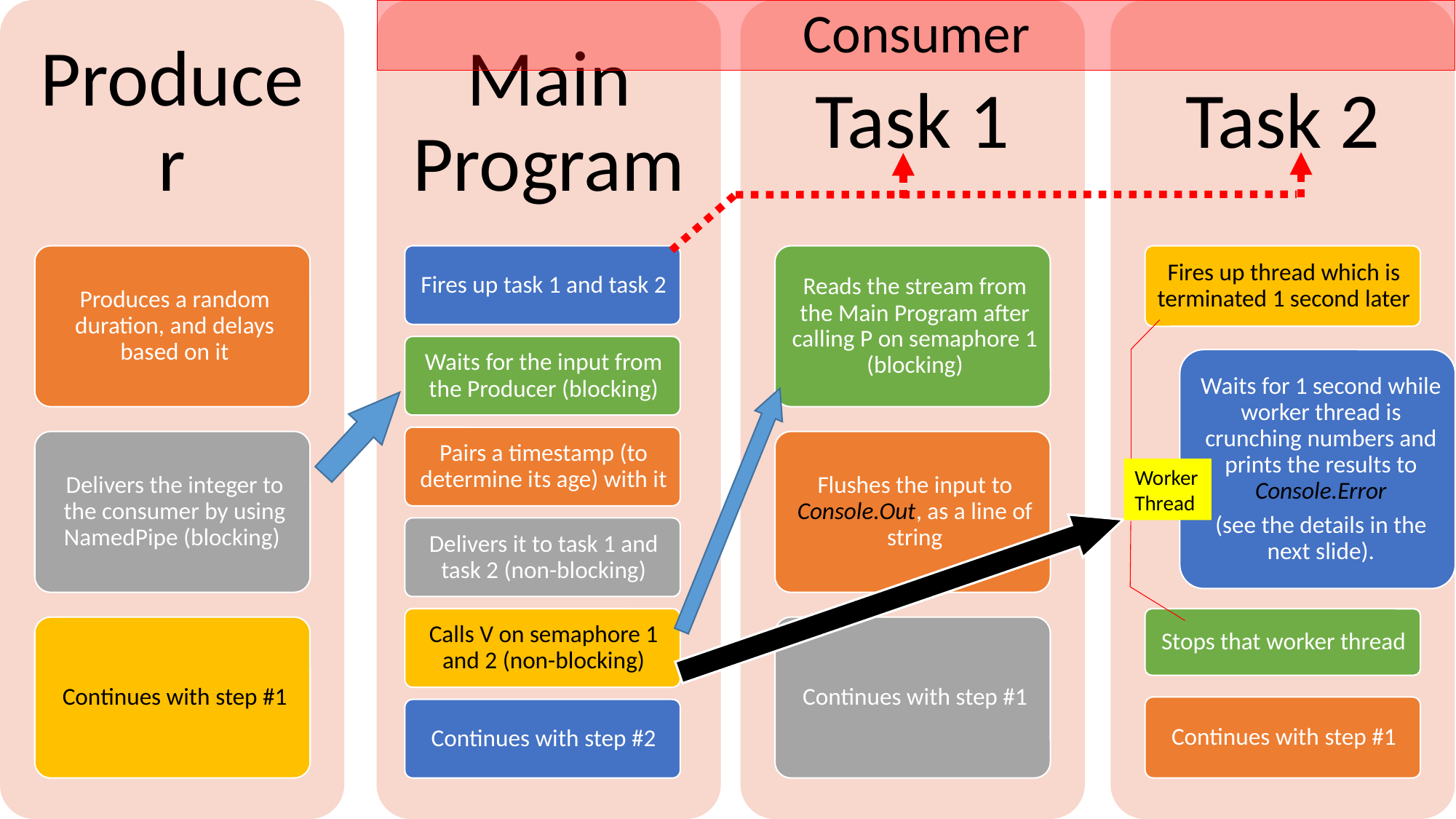

Producer
Produces a random duration, and delays based on it
Delivers the integer to the consumer by using NamedPipe (blocking)
Continues with step #1
Main Program
Fires up task 1 and task 2
Waits for the input from the Producer (blocking)
Pairs a timestamp (to determine its age) with it
Delivers it to task 1 and task 2 (non-blocking)
Calls V on semaphore 1 and 2 (non-blocking)
Continues with step #2
Task 1
Reads the stream from the Main Program after calling P on semaphore 1 (blocking)
Flushes the input to Console.Out, as a line of string
Continues with step #1
Task 2
Fires up thread which is terminated 1 second later
Waits for 1 second while worker thread is crunching numbers and prints the results to Console.Error
(see the details in the next slide).
Stops that worker thread
Continues with step #1
# Consumer

Worker
Thread